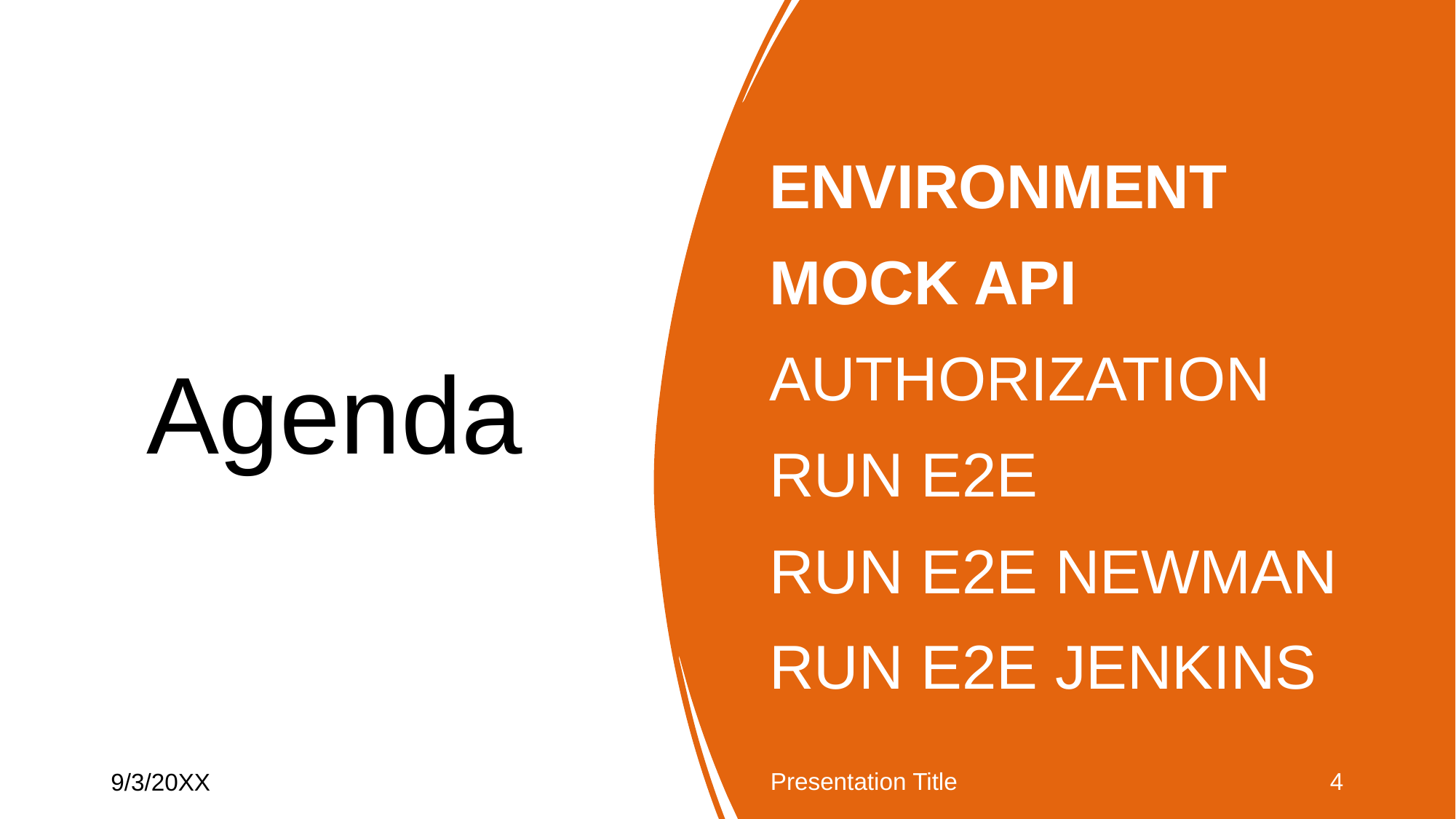

# Agenda
ENVIRONMENT
MOCK API
AUTHORIZATION
RUN E2E
RUN E2E NEWMAN
RUN E2E JENKINS
Presentation Title
4
9/3/20XX